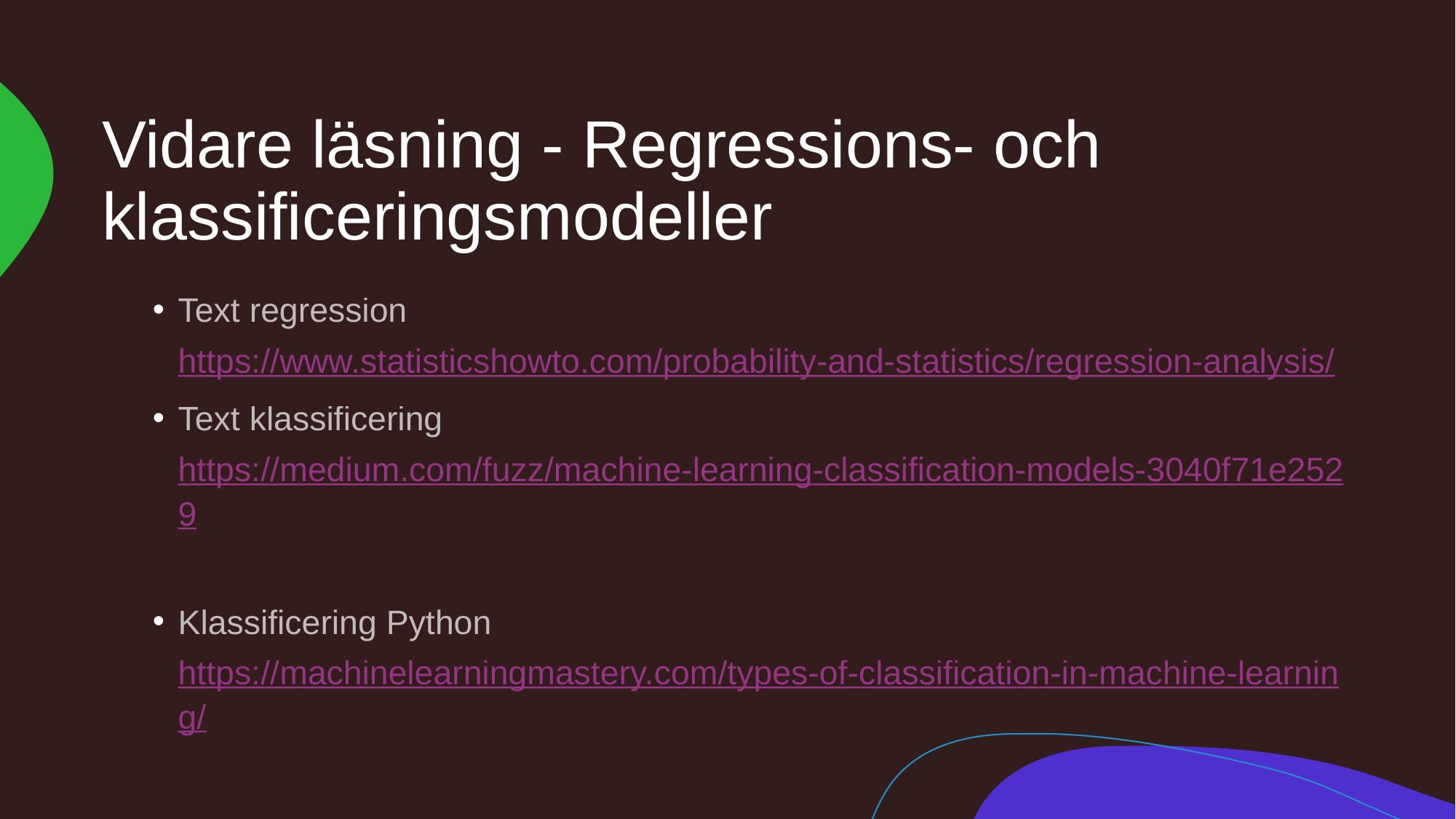

# Vidare läsning - Regressions- och klassificeringsmodeller
Text regression https://www.statisticshowto.com/probability-and-statistics/regression-analysis/
Text klassificering https://medium.com/fuzz/machine-learning-classification-models-3040f71e2529
Klassificering Python https://machinelearningmastery.com/types-of-classification-in-machine-learning/